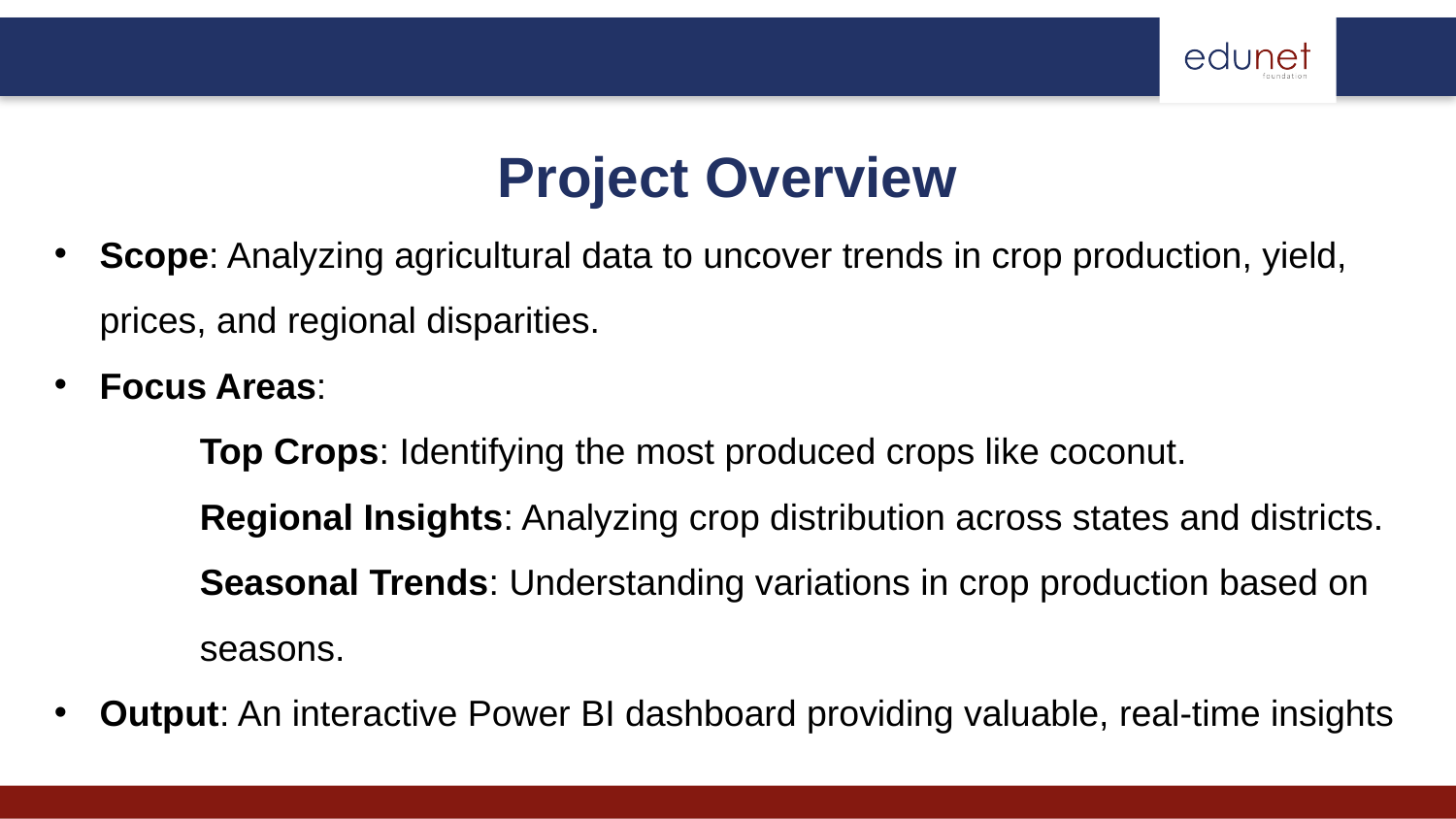

Project Overview

Scope: Analyzing agricultural data to uncover trends in crop production, yield, prices, and regional disparities.
Focus Areas:
	Top Crops: Identifying the most produced crops like coconut.
	Regional Insights: Analyzing crop distribution across states and districts.
	Seasonal Trends: Understanding variations in crop production based on 	seasons.
Output: An interactive Power BI dashboard providing valuable, real-time insights